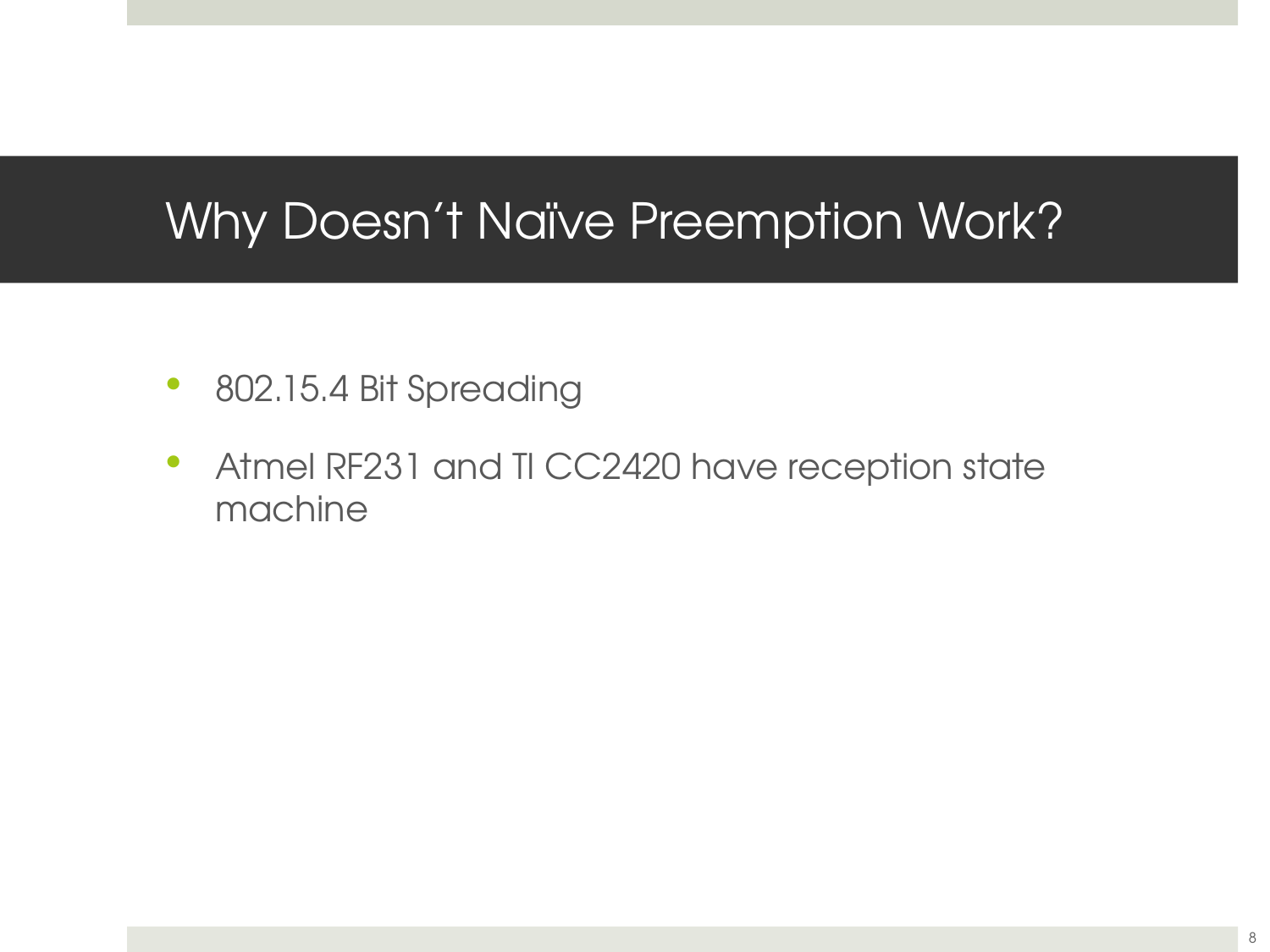

# Why Doesn’t Naïve Preemption Work?
802.15.4 Bit Spreading
Atmel RF231 and TI CC2420 have reception state machine

8